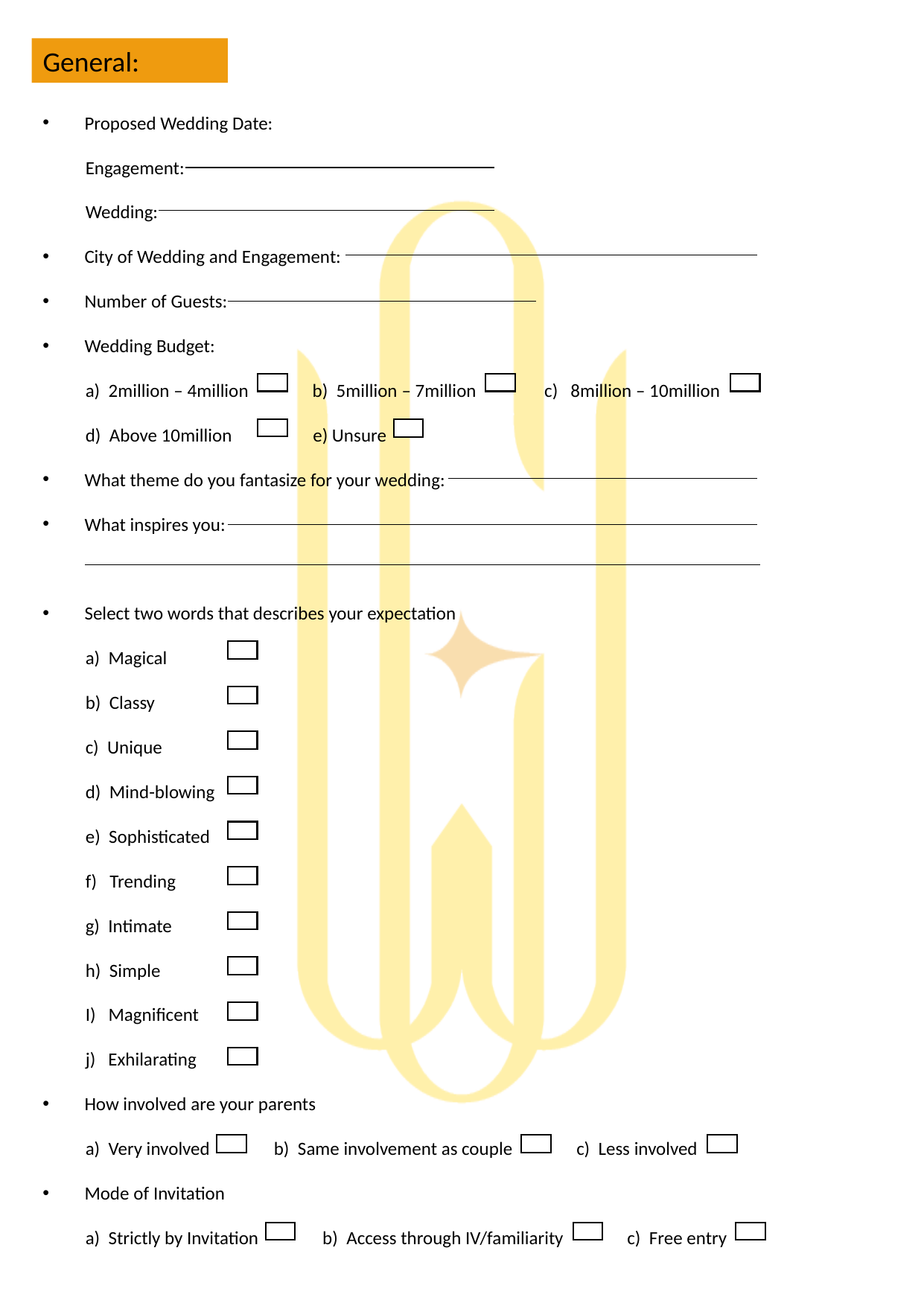

General:
Proposed Wedding Date:
          Engagement:
          Wedding:
City of Wedding and Engagement:
Number of Guests:
Wedding Budget:
          a)  2million – 4million               b)  5million – 7million                c)   8million – 10million
          d)  Above 10million                   e) Unsure
What theme do you fantasize for your wedding:
What inspires you:

Select two words that describes your expectation
          a)  Magical
          b)  Classy
          c)  Unique
          d)  Mind-blowing
          e)  Sophisticated
          f)   Trending
          g)  Intimate
          h)  Simple
          I)   Magnificent
          j)   Exhilarating
How involved are your parents
          a)  Very involved               b)  Same involvement as couple               c)  Less involved
Mode of Invitation
          a)  Strictly by Invitation               b)  Access through IV/familiarity               c)  Free entry